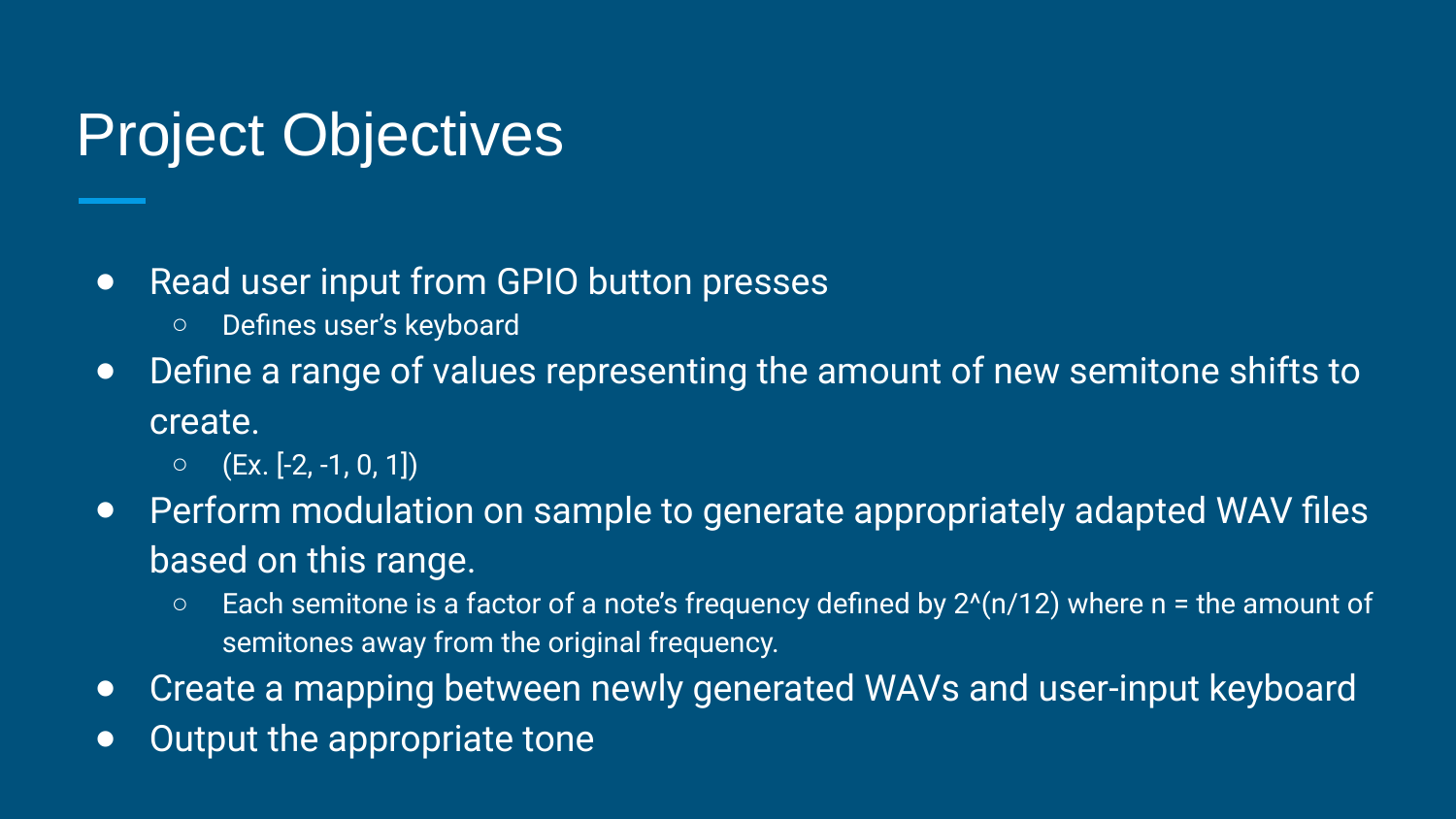

# Project Objectives
Read user input from GPIO button presses
Defines user’s keyboard
Define a range of values representing the amount of new semitone shifts to create.
(Ex. [-2, -1, 0, 1])
Perform modulation on sample to generate appropriately adapted WAV files based on this range.
Each semitone is a factor of a note’s frequency defined by 2^(n/12) where n = the amount of semitones away from the original frequency.
Create a mapping between newly generated WAVs and user-input keyboard
Output the appropriate tone